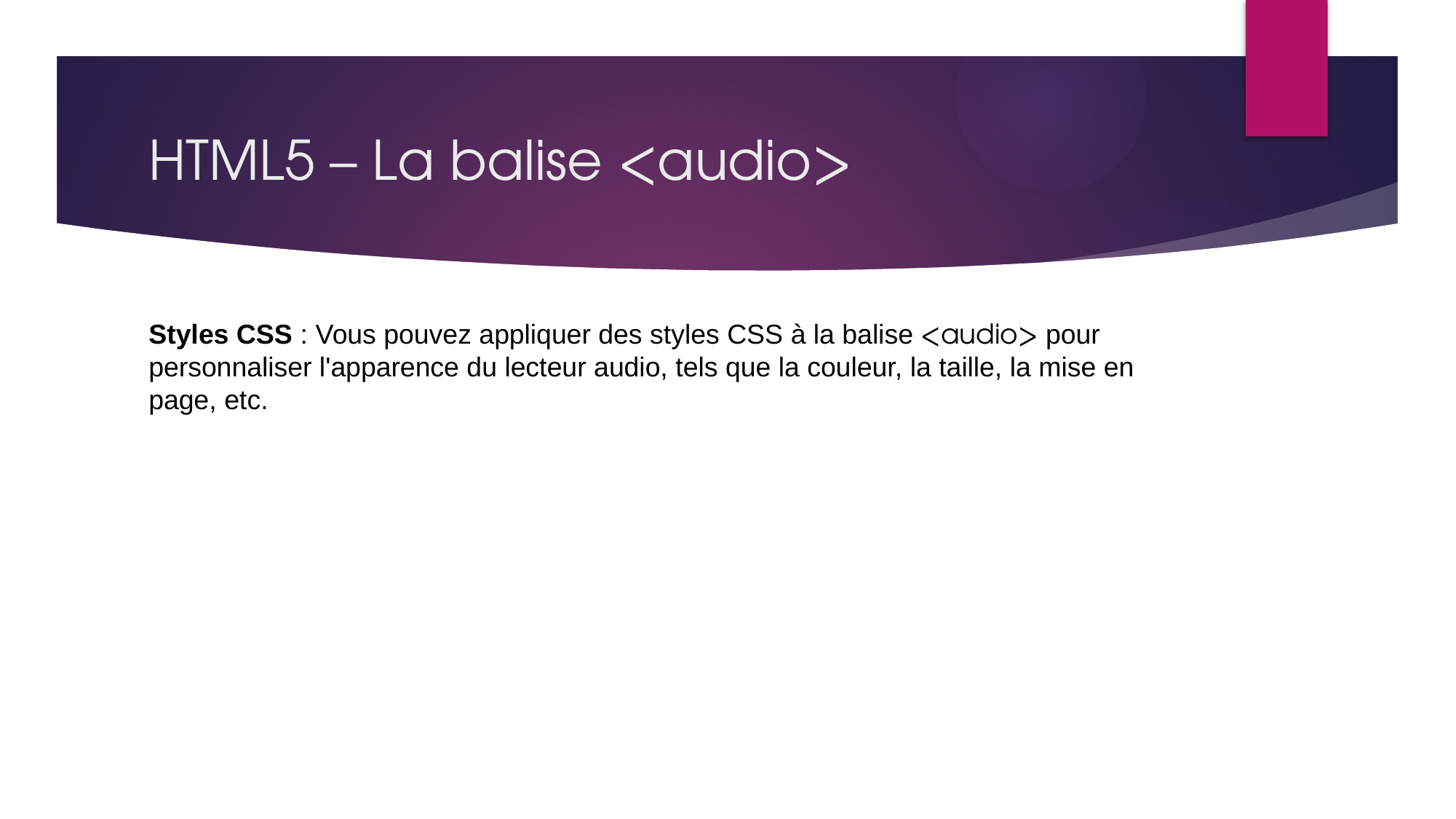

# HTML5 – La balise <audio>
Styles CSS : Vous pouvez appliquer des styles CSS à la balise <audio> pour personnaliser l'apparence du lecteur audio, tels que la couleur, la taille, la mise en page, etc.